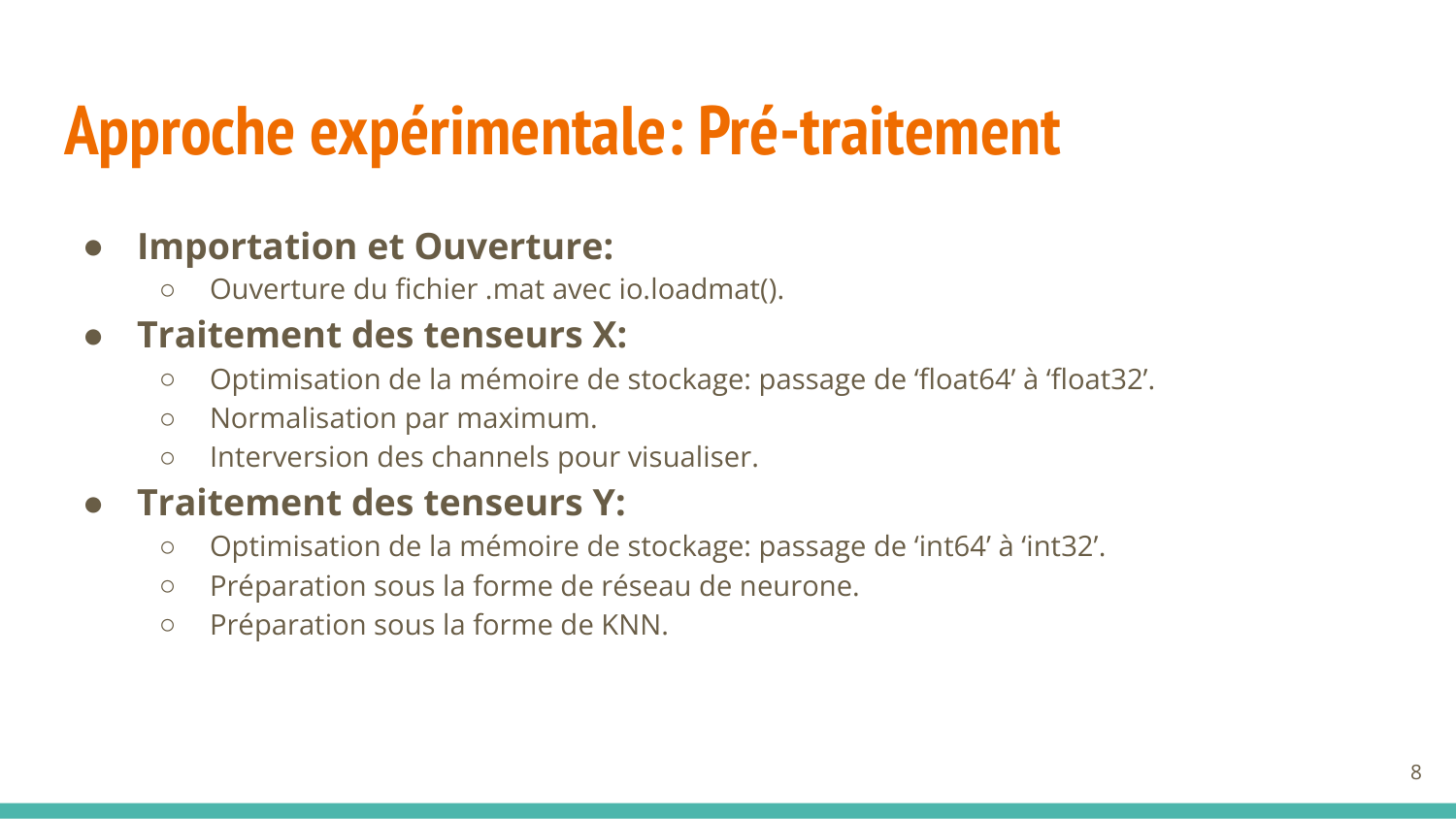

# Approche expérimentale: Pré-traitement
Importation et Ouverture:
Ouverture du fichier .mat avec io.loadmat().
Traitement des tenseurs X:
Optimisation de la mémoire de stockage: passage de ‘float64’ à ‘float32’.
Normalisation par maximum.
Interversion des channels pour visualiser.
Traitement des tenseurs Y:
Optimisation de la mémoire de stockage: passage de ‘int64’ à ‘int32’.
Préparation sous la forme de réseau de neurone.
Préparation sous la forme de KNN.
8